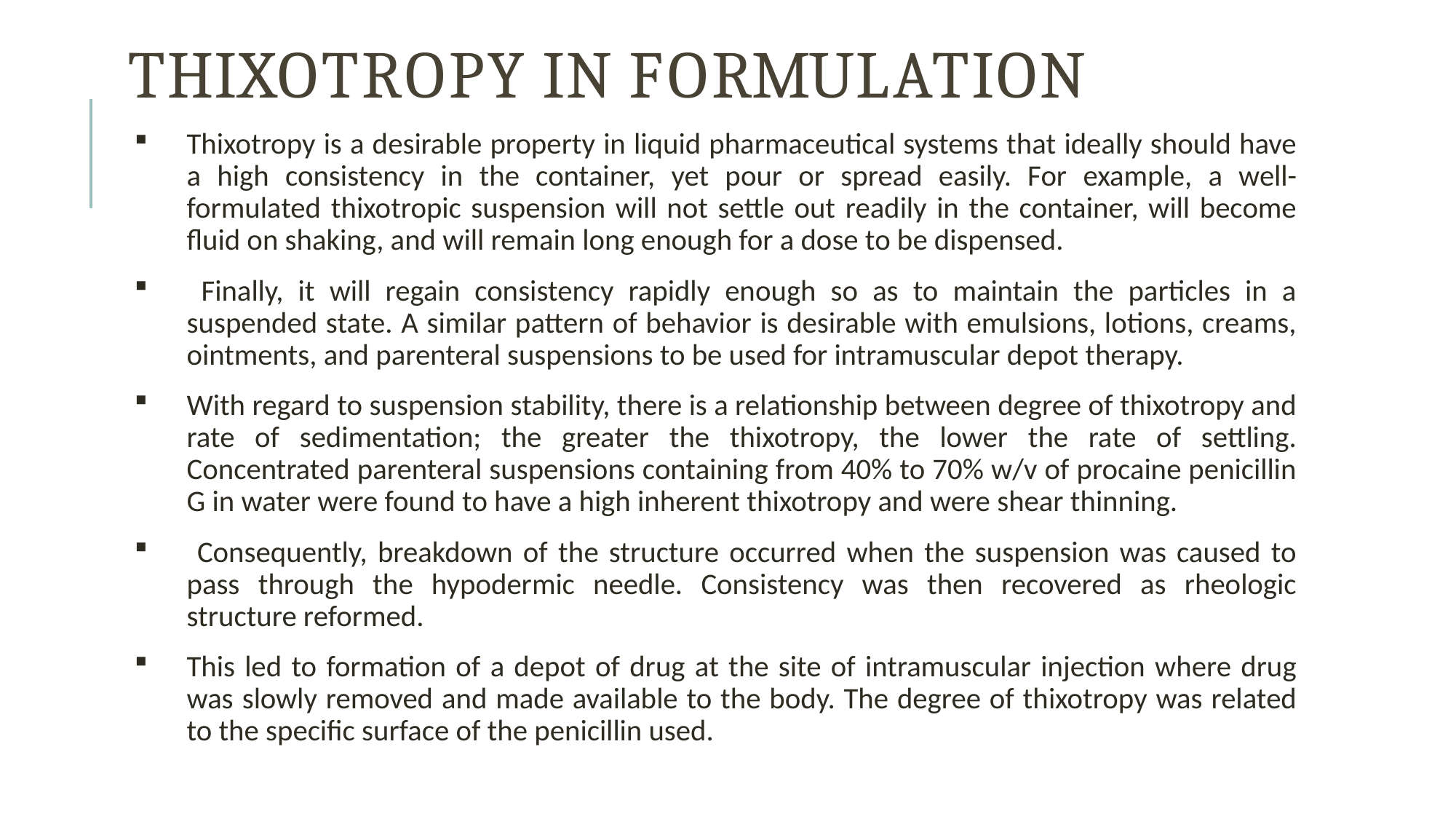

# Thixotropy in Formulation
Thixotropy is a desirable property in liquid pharmaceutical systems that ideally should have a high consistency in the container, yet pour or spread easily. For example, a well-formulated thixotropic suspension will not settle out readily in the container, will become fluid on shaking, and will remain long enough for a dose to be dispensed.
 Finally, it will regain consistency rapidly enough so as to maintain the particles in a suspended state. A similar pattern of behavior is desirable with emulsions, lotions, creams, ointments, and parenteral suspensions to be used for intramuscular depot therapy.
With regard to suspension stability, there is a relationship between degree of thixotropy and rate of sedimentation; the greater the thixotropy, the lower the rate of settling. Concentrated parenteral suspensions containing from 40% to 70% w/v of procaine penicillin G in water were found to have a high inherent thixotropy and were shear thinning.
 Consequently, breakdown of the structure occurred when the suspension was caused to pass through the hypodermic needle. Consistency was then recovered as rheologic structure reformed.
This led to formation of a depot of drug at the site of intramuscular injection where drug was slowly removed and made available to the body. The degree of thixotropy was related to the specific surface of the penicillin used.